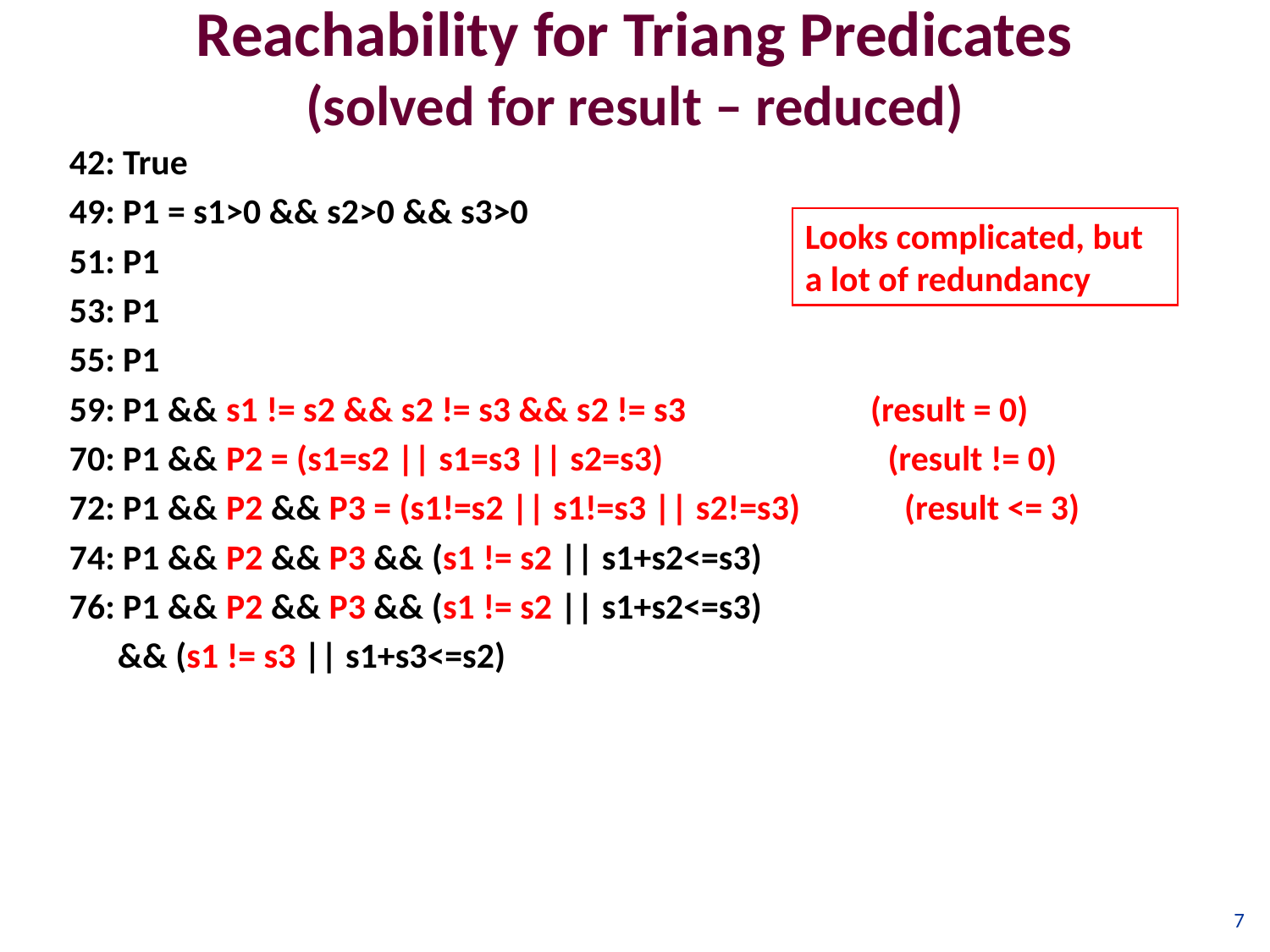

Reachability for Triang Predicates
(solved for result – reduced)
42: True
49: P1 = s1>0 && s2>0 && s3>0
51: P1
53: P1
55: P1
59: P1 && s1 != s2 && s2 != s3 && s2 != s3                       (result = 0)
70: P1 && P2 = (s1=s2 || s1=s3 || s2=s3)                            (result != 0)
72: P1 && P2 && P3 = (s1!=s2 || s1!=s3 || s2!=s3)             (result <= 3)
74: P1 && P2 && P3 && (s1 != s2 || s1+s2<=s3)
76: P1 && P2 && P3 && (s1 != s2 || s1+s2<=s3)
      && (s1 != s3 || s1+s3<=s2)

Looks complicated, but a lot of redundancy
7